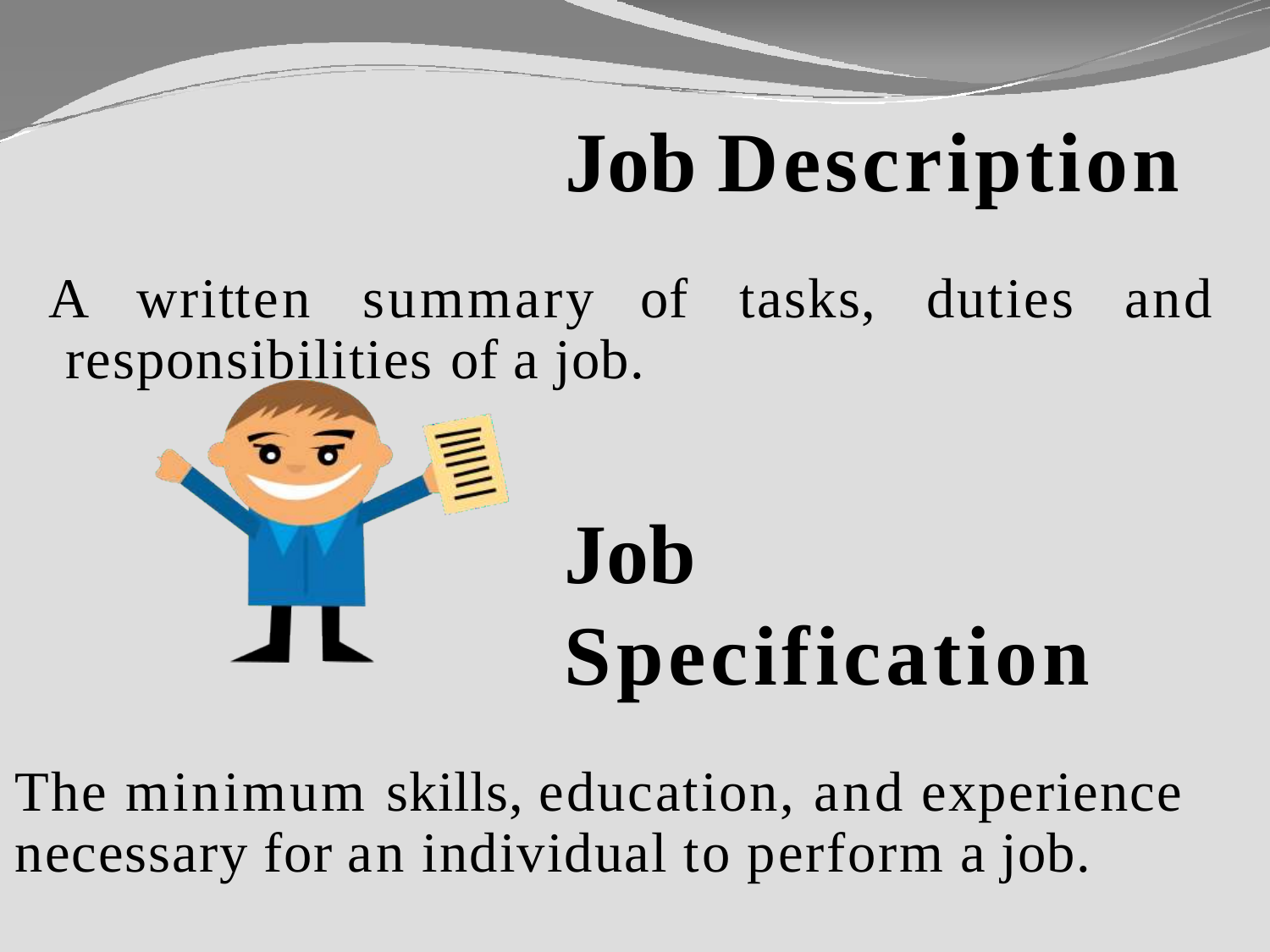

# Job Description
A	written	summary	of	tasks,	duties	and  responsibilities of a job.

Job Specification
The minimum skills, education, and experience  necessary for an individual to perform a job.